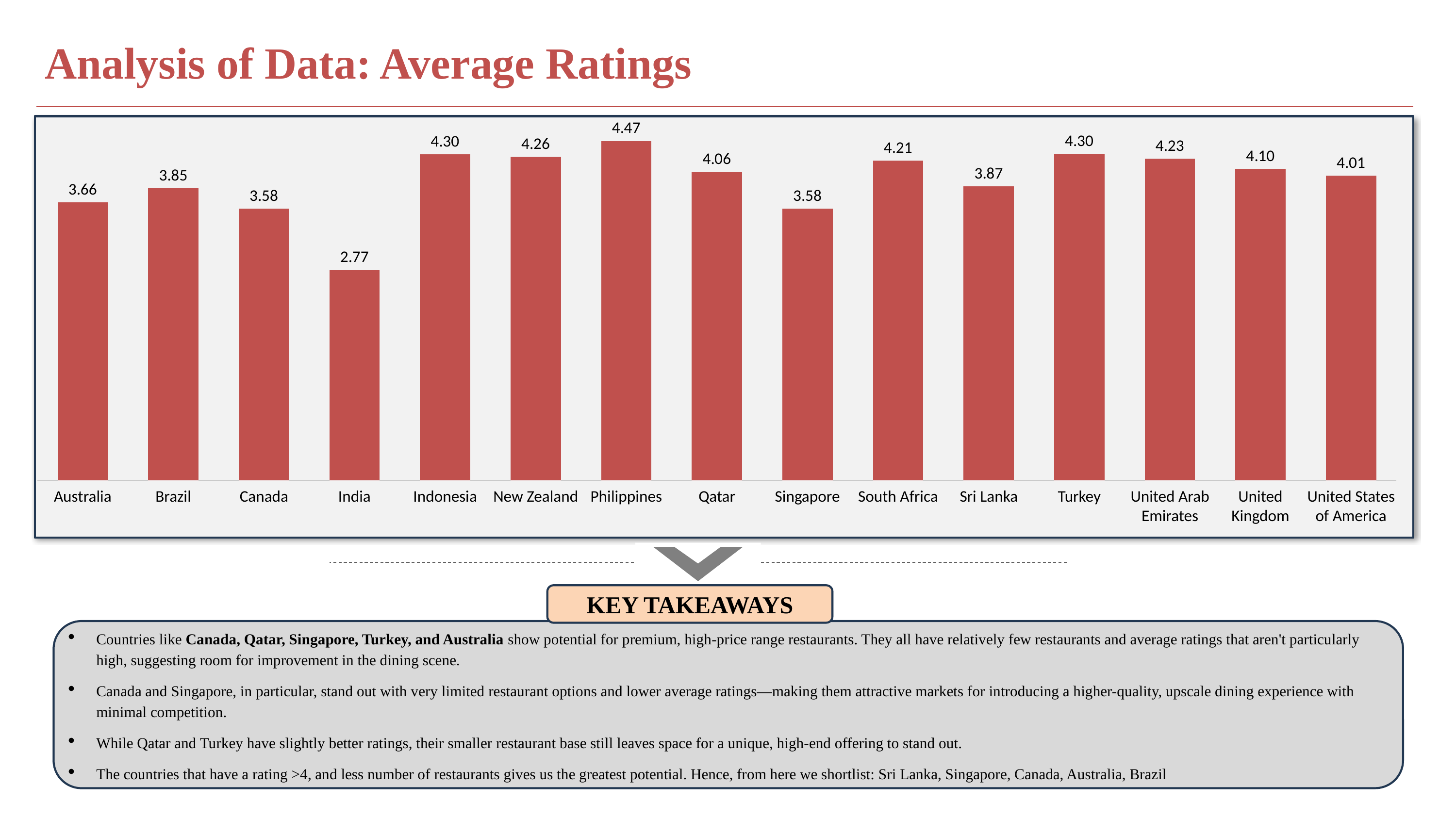

Analysis of Data: Average Ratings

### Chart

| Category |  |
|---|---|

Australia
Brazil
Canada
India
Indonesia
New Zealand
Philippines
Qatar
Singapore
South Africa
Sri Lanka
Turkey
United Arab Emirates
United Kingdom
United States of America
KEY TAKEAWAYS
Countries like Canada, Qatar, Singapore, Turkey, and Australia show potential for premium, high-price range restaurants. They all have relatively few restaurants and average ratings that aren't particularly high, suggesting room for improvement in the dining scene.
Canada and Singapore, in particular, stand out with very limited restaurant options and lower average ratings—making them attractive markets for introducing a higher-quality, upscale dining experience with minimal competition.
While Qatar and Turkey have slightly better ratings, their smaller restaurant base still leaves space for a unique, high-end offering to stand out.
The countries that have a rating >4, and less number of restaurants gives us the greatest potential. Hence, from here we shortlist: Sri Lanka, Singapore, Canada, Australia, Brazil